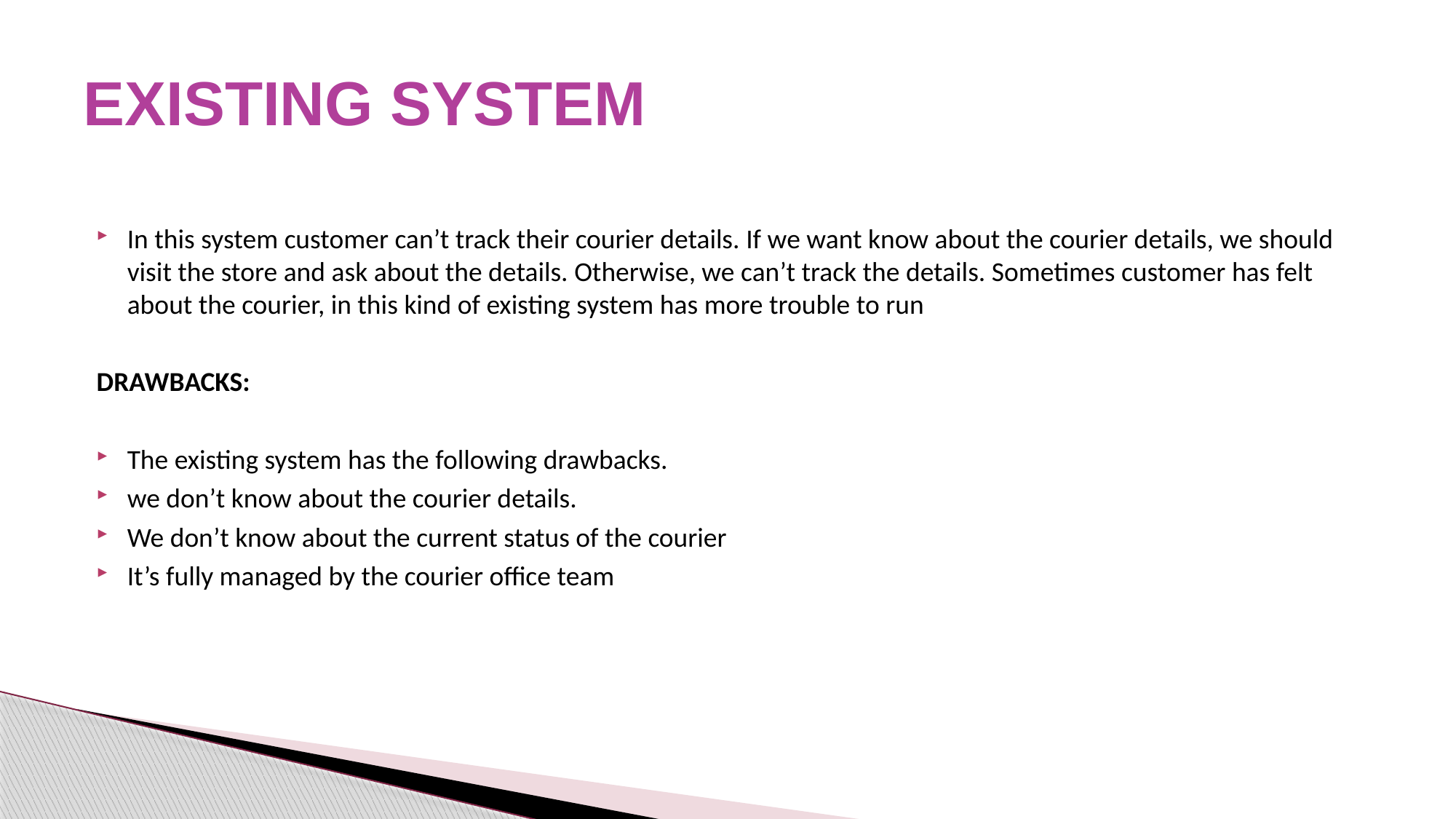

# EXISTING SYSTEM

In this system customer can’t track their courier details. If we want know about the courier details, we should visit the store and ask about the details. Otherwise, we can’t track the details. Sometimes customer has felt about the courier, in this kind of existing system has more trouble to run

DRAWBACKS:

The existing system has the following drawbacks.
we don’t know about the courier details.
We don’t know about the current status of the courier
It’s fully managed by the courier office team